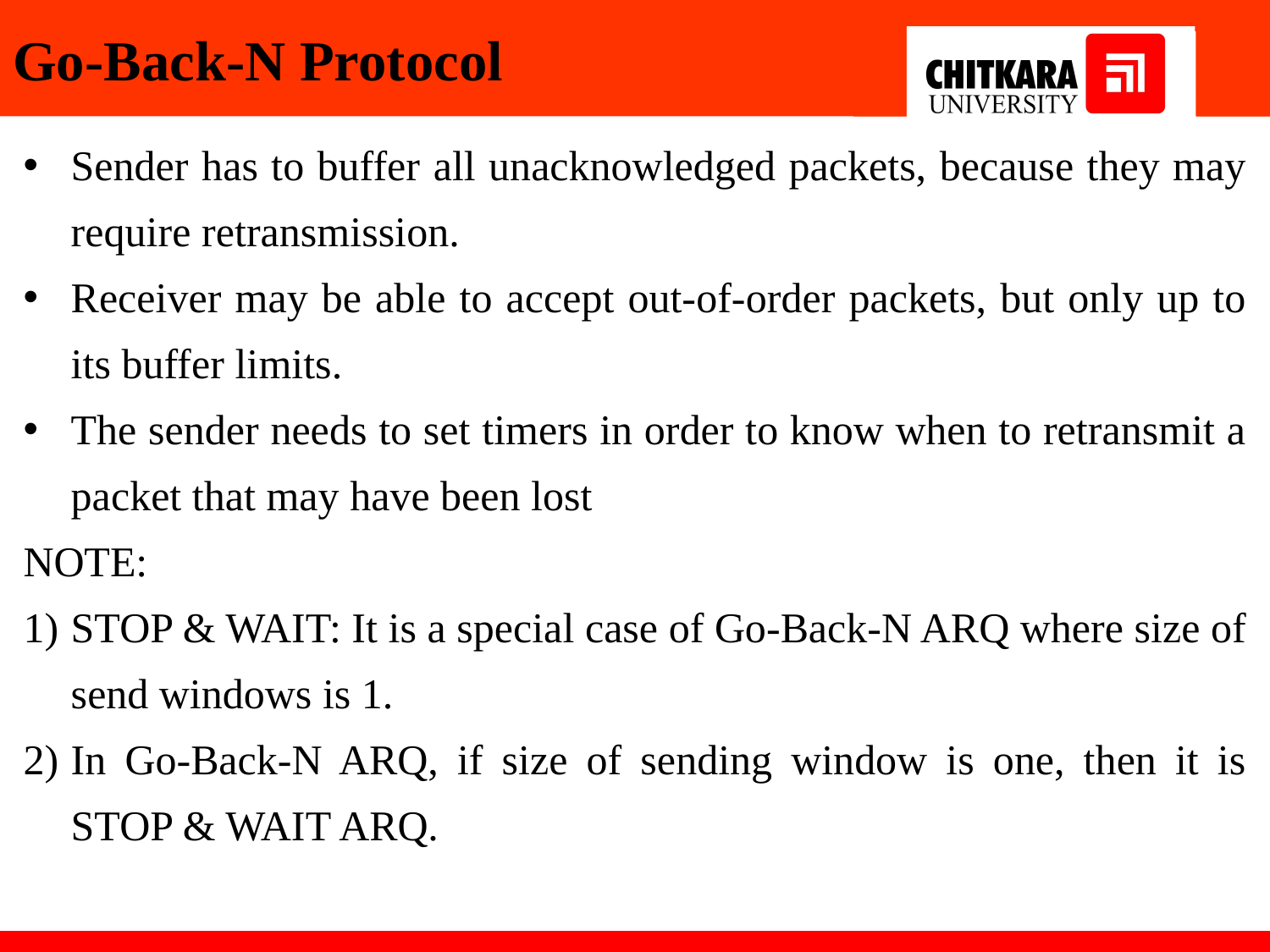

# Go-Back-N Protocol
Sender has to buffer all unacknowledged packets, because they may require retransmission.
Receiver may be able to accept out-of-order packets, but only up to its buffer limits.
The sender needs to set timers in order to know when to retransmit a packet that may have been lost
NOTE:
STOP & WAIT: It is a special case of Go-Back-N ARQ where size of send windows is 1.
In Go-Back-N ARQ, if size of sending window is one, then it is STOP & WAIT ARQ.